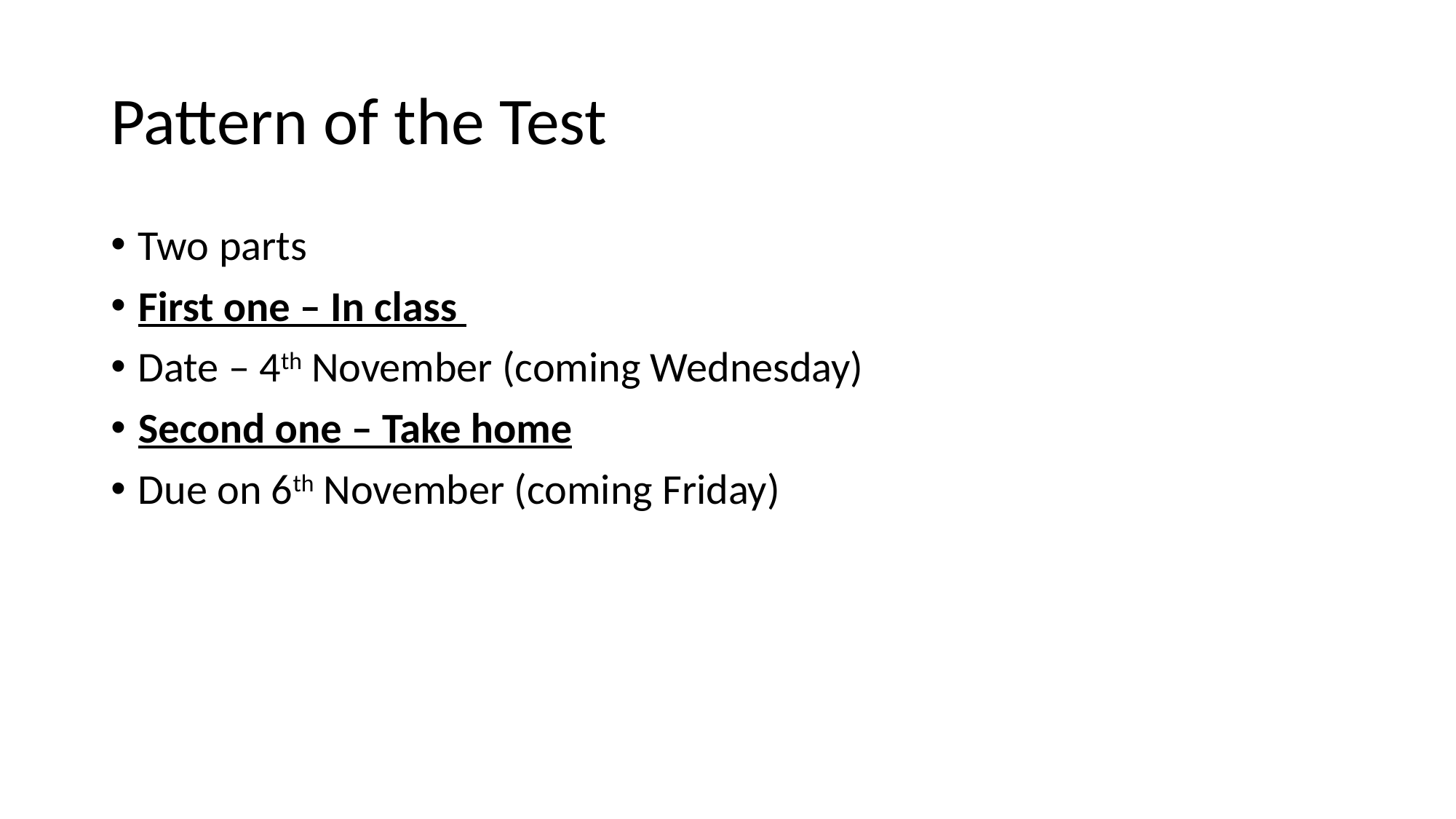

# Pattern of the Test
Two parts
First one – In class
Date – 4th November (coming Wednesday)
Second one – Take home
Due on 6th November (coming Friday)